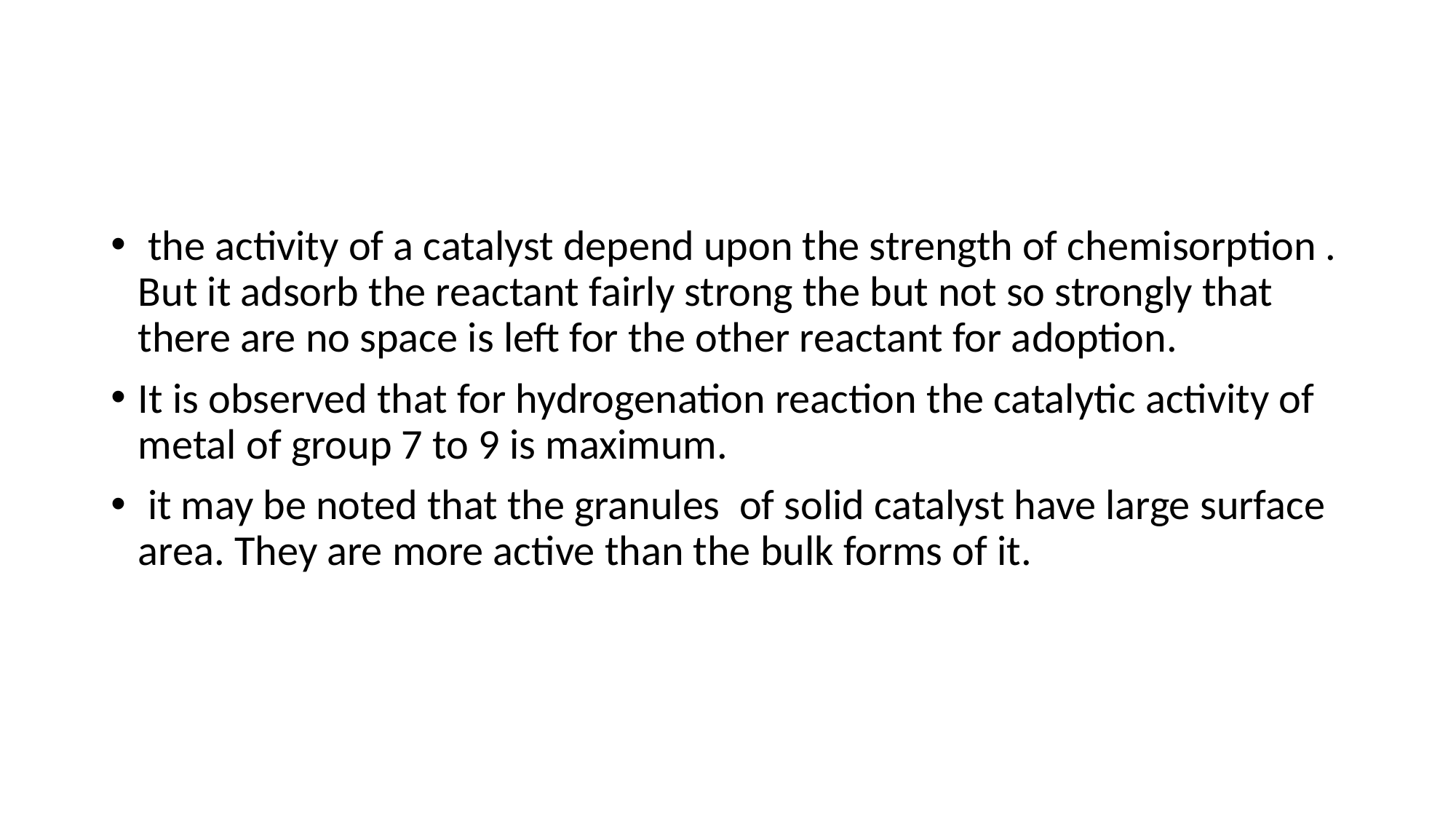

#
 the activity of a catalyst depend upon the strength of chemisorption . But it adsorb the reactant fairly strong the but not so strongly that there are no space is left for the other reactant for adoption.
It is observed that for hydrogenation reaction the catalytic activity of metal of group 7 to 9 is maximum.
 it may be noted that the granules  of solid catalyst have large surface area. They are more active than the bulk forms of it.